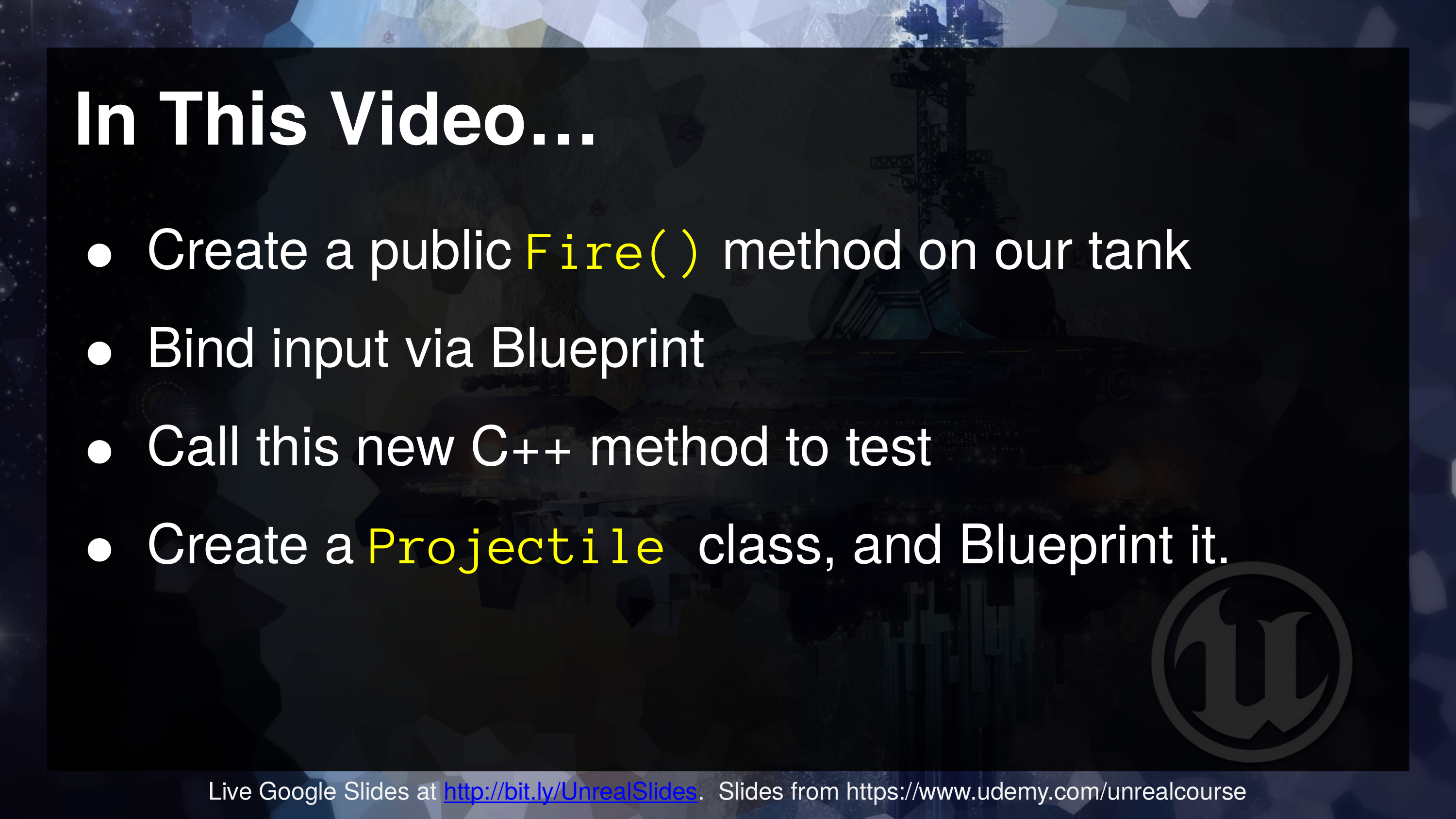

# In This Video…
Create a public Fire() method on our tank
Bind input via Blueprint
Call this new C++ method to test
Create a Projectile class, and Blueprint it.